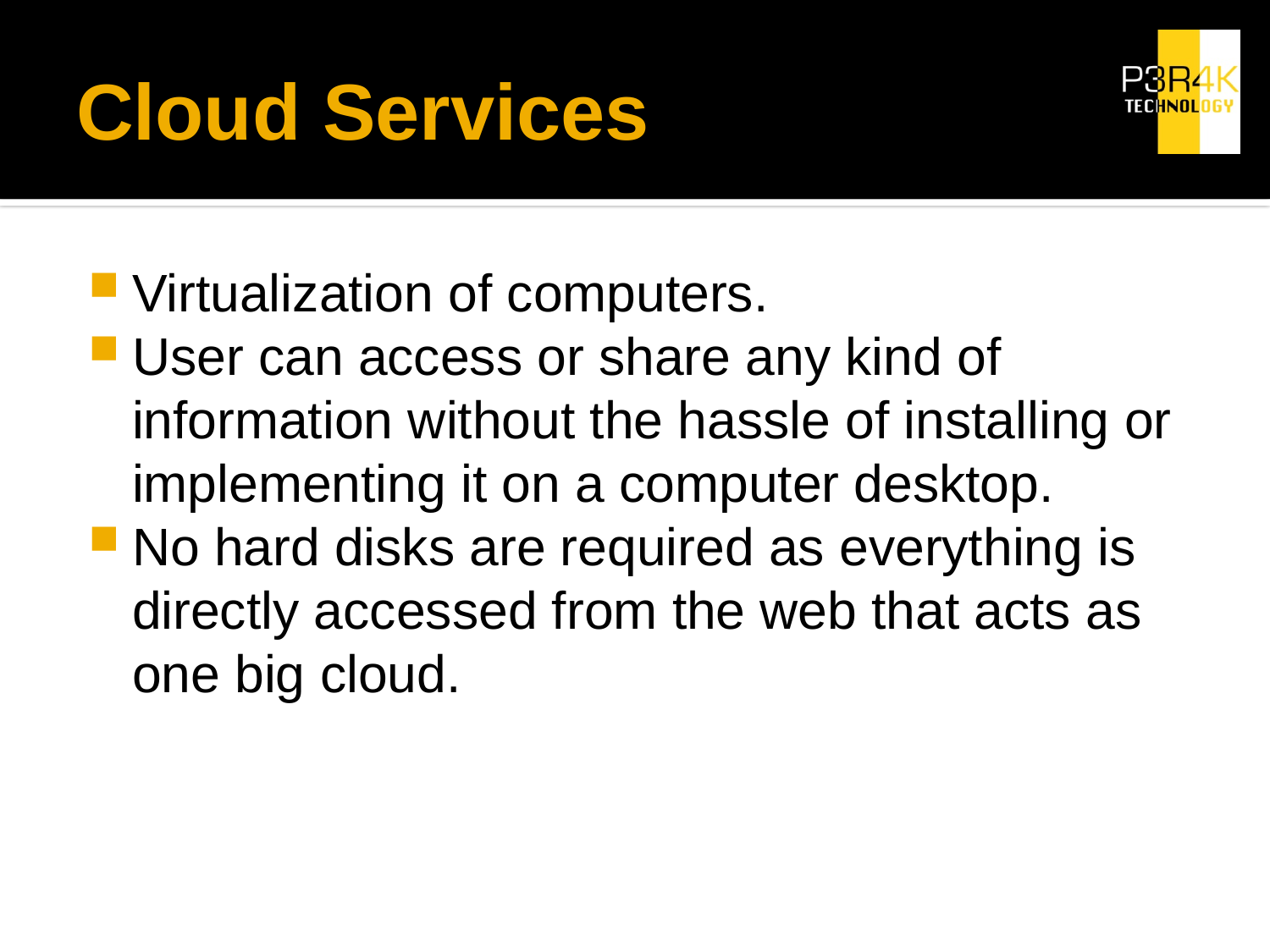

# Cloud Services
Virtualization of computers.
User can access or share any kind of information without the hassle of installing or implementing it on a computer desktop.
No hard disks are required as everything is directly accessed from the web that acts as one big cloud.